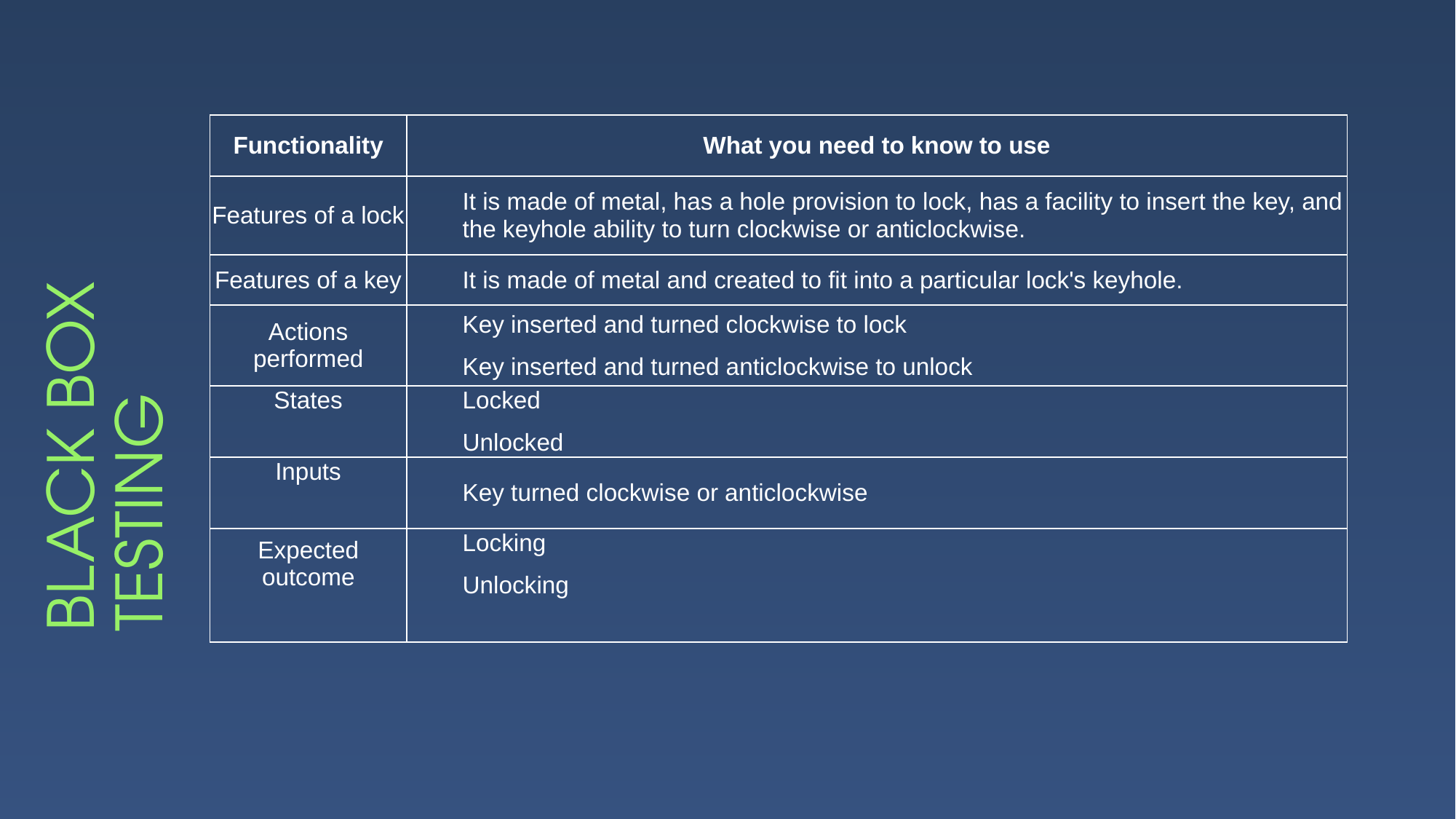

| Functionality | What you need to know to use |
| --- | --- |
| Features of a lock | It is made of metal, has a hole provision to lock, has a facility to insert the key, and the keyhole ability to turn clockwise or anticlockwise. |
| Features of a key | It is made of metal and created to fit into a particular lock's keyhole. |
| Actions performed | Key inserted and turned clockwise to lock Key inserted and turned anticlockwise to unlock |
| States | Locked Unlocked |
| Inputs | Key turned clockwise or anticlockwise |
| Expected outcome | Locking Unlocking |
# BLACK BOX TESTING